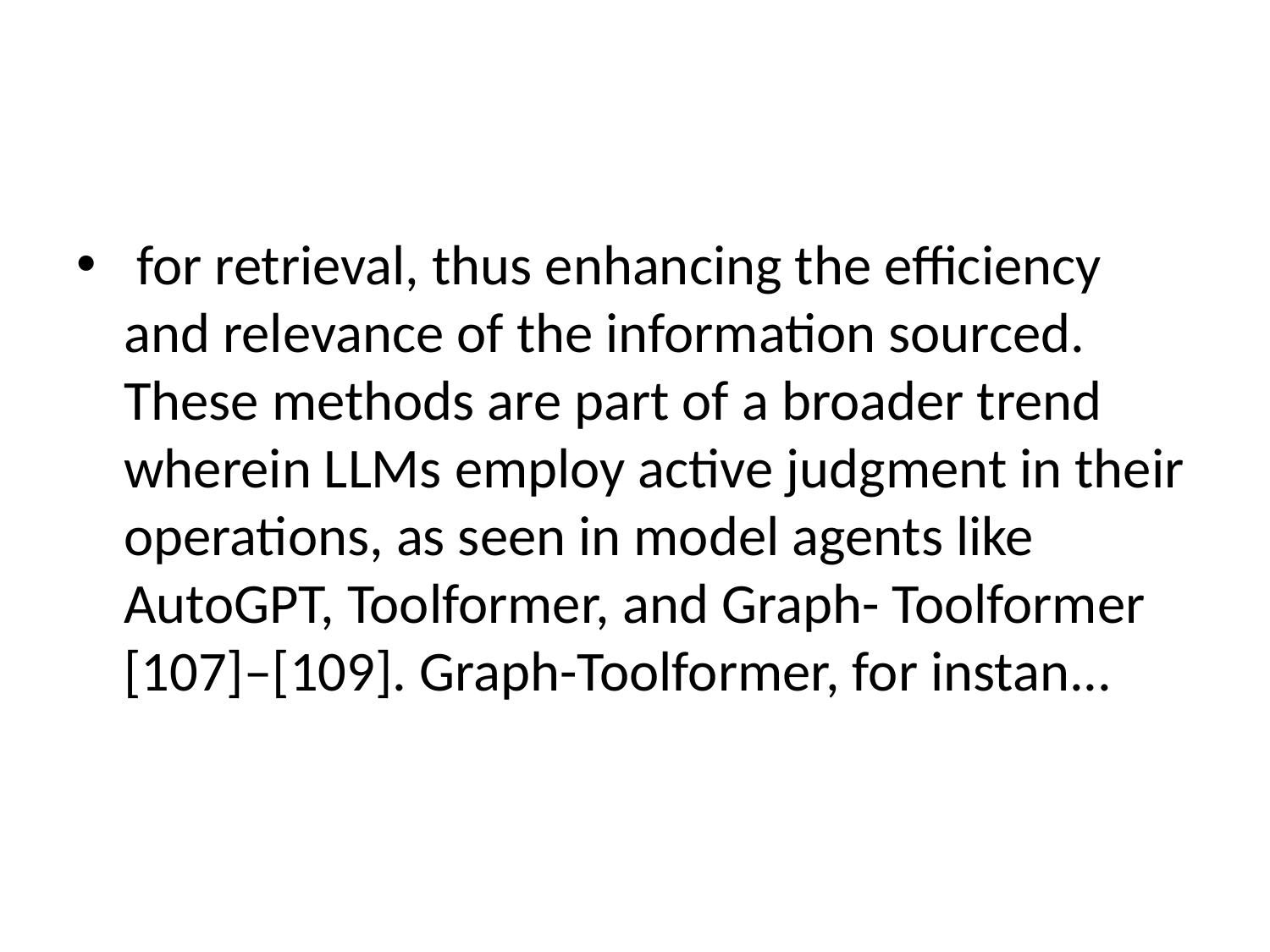

#
 for retrieval, thus enhancing the efficiency and relevance of the information sourced. These methods are part of a broader trend wherein LLMs employ active judgment in their operations, as seen in model agents like AutoGPT, Toolformer, and Graph- Toolformer [107]–[109]. Graph-Toolformer, for instan...